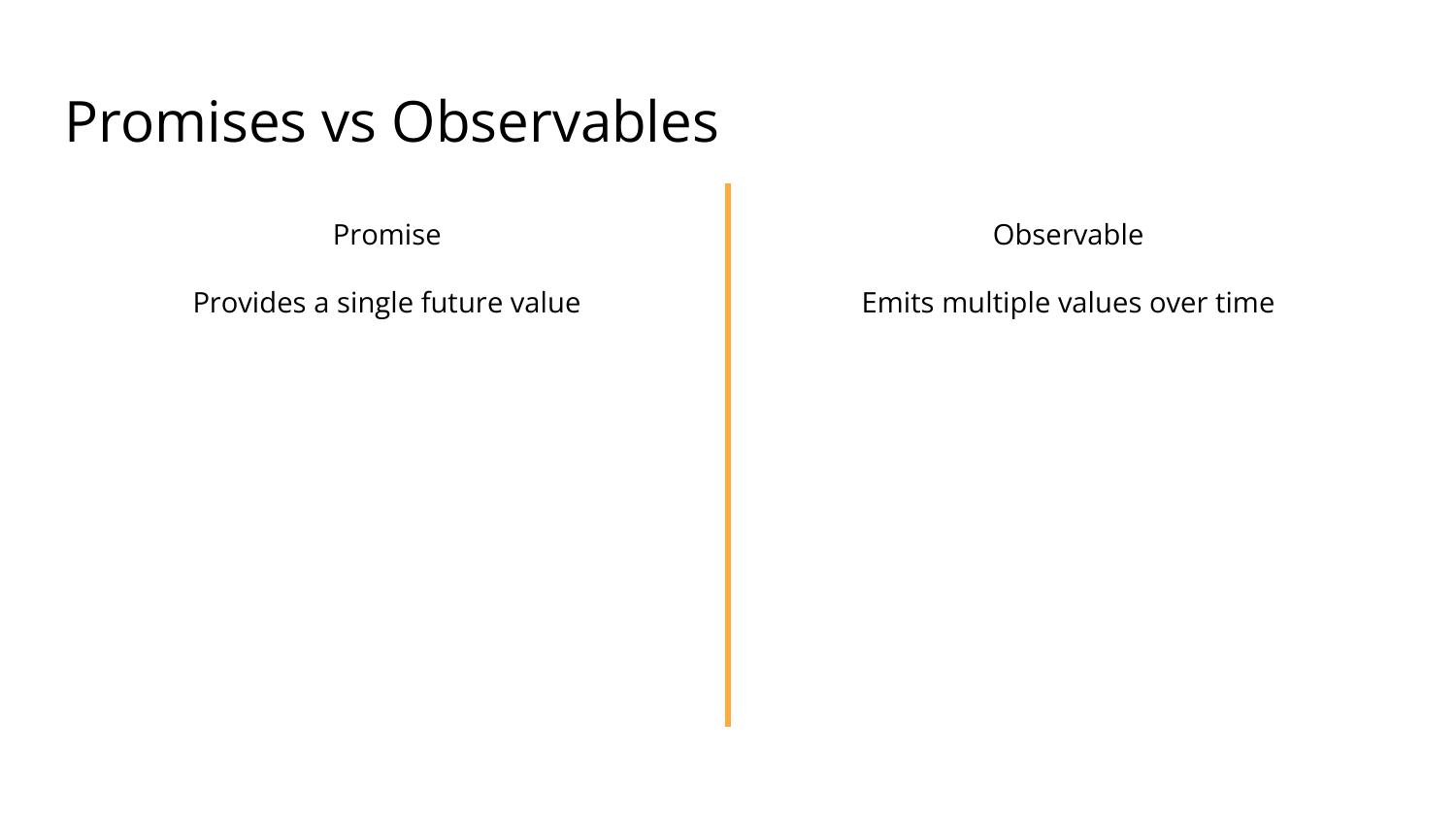

# Promises vs Observables
Promise
Provides a single future value
Observable
Emits multiple values over time